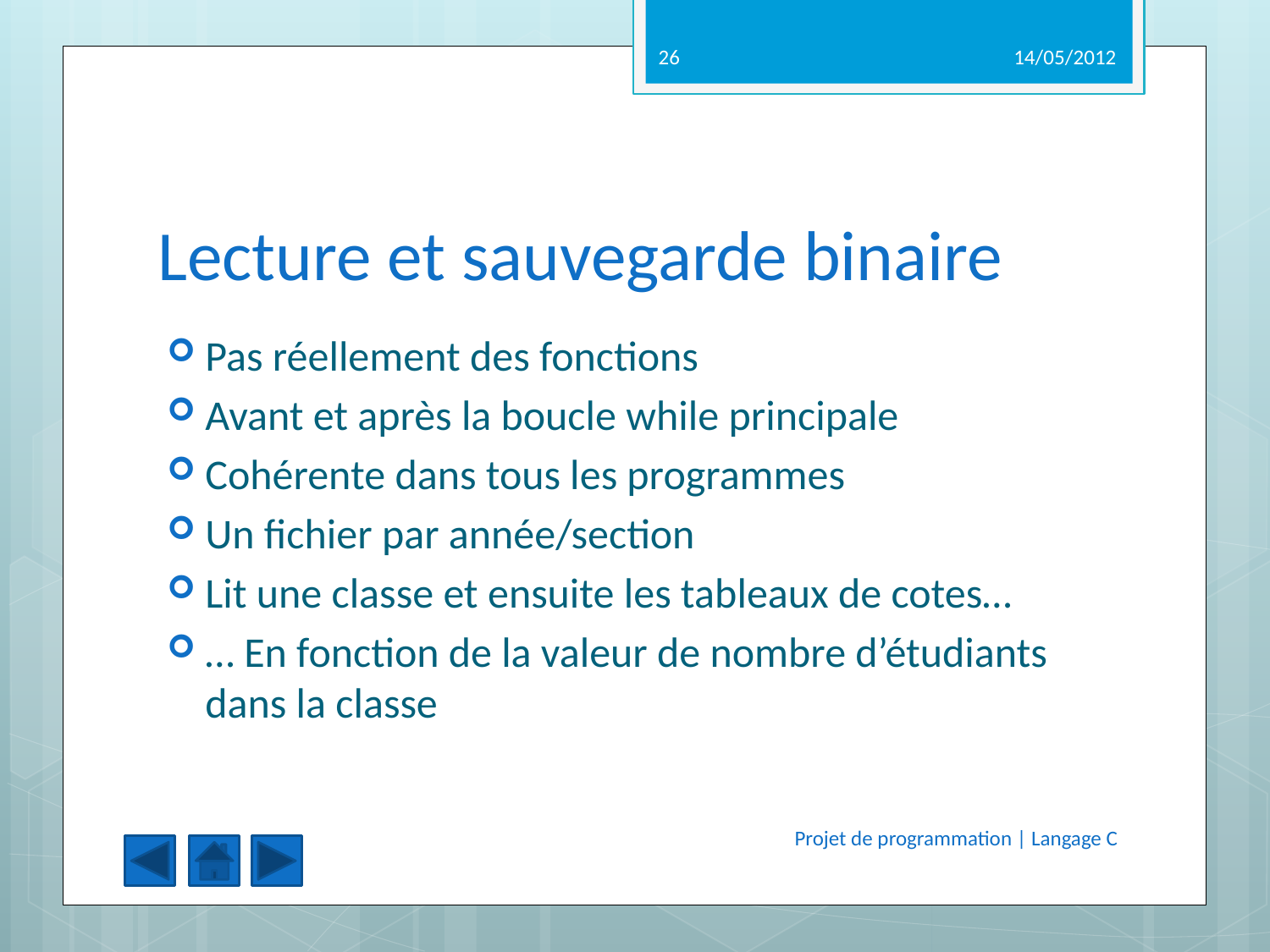

26
14/05/2012
# Lecture et sauvegarde binaire
Pas réellement des fonctions
Avant et après la boucle while principale
Cohérente dans tous les programmes
Un fichier par année/section
Lit une classe et ensuite les tableaux de cotes…
… En fonction de la valeur de nombre d’étudiants dans la classe
Projet de programmation | Langage C